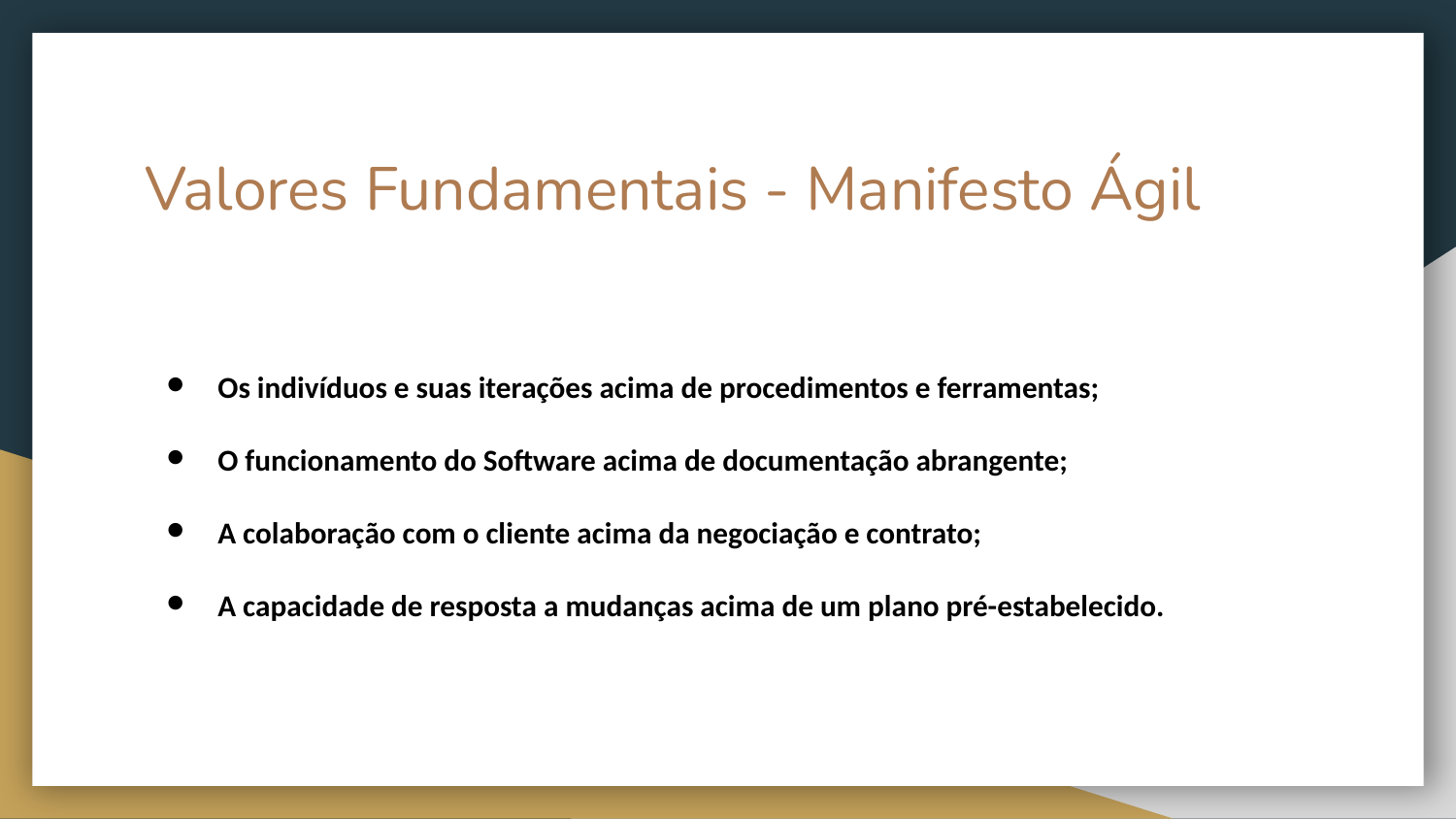

# Valores Fundamentais - Manifesto Ágil
Os indivíduos e suas iterações acima de procedimentos e ferramentas;
O funcionamento do Software acima de documentação abrangente;
A colaboração com o cliente acima da negociação e contrato;
A capacidade de resposta a mudanças acima de um plano pré-estabelecido.